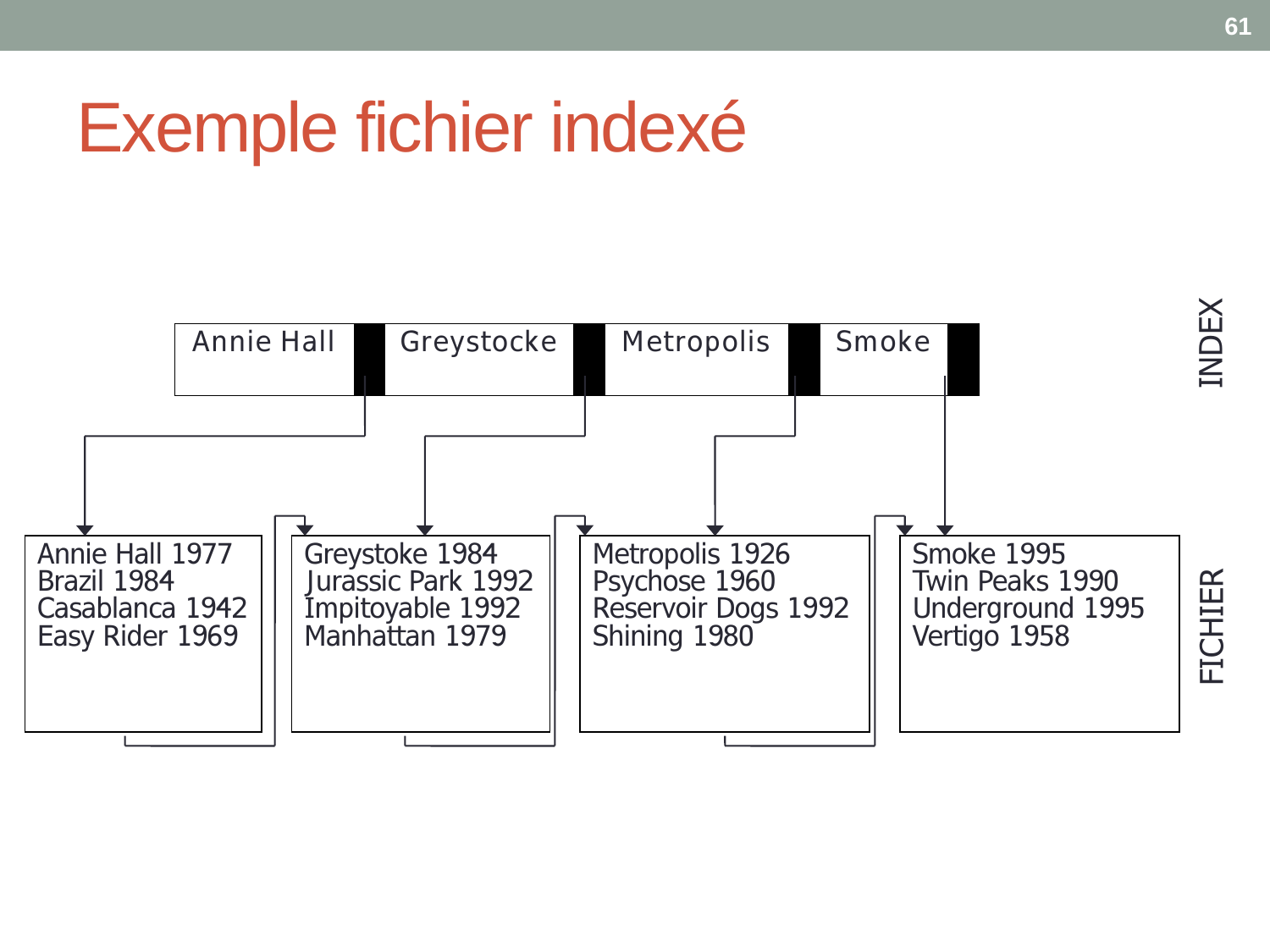

61
# Exemple fichier indexé
INDEX
| Annie Hall |  | Greystocke |  | Metropolis |  | Smoke |  |
| --- | --- | --- | --- | --- | --- | --- | --- |

| Annie Hall 1977 Brazil 1984 Casablanca 1942 Easy Rider 1969 |  | Greystoke 1984 Jurassic Park 1992 Impitoyable 1992 Manhattan 1979 |  | Metropolis 1926 Psychose 1960 Reservoir Dogs 1992 Shining 1980 |  | Smoke 1995 Twin Peaks 1990 Underground 1995 Vertigo 1958 |
| --- | --- | --- | --- | --- | --- | --- |
FICHIER